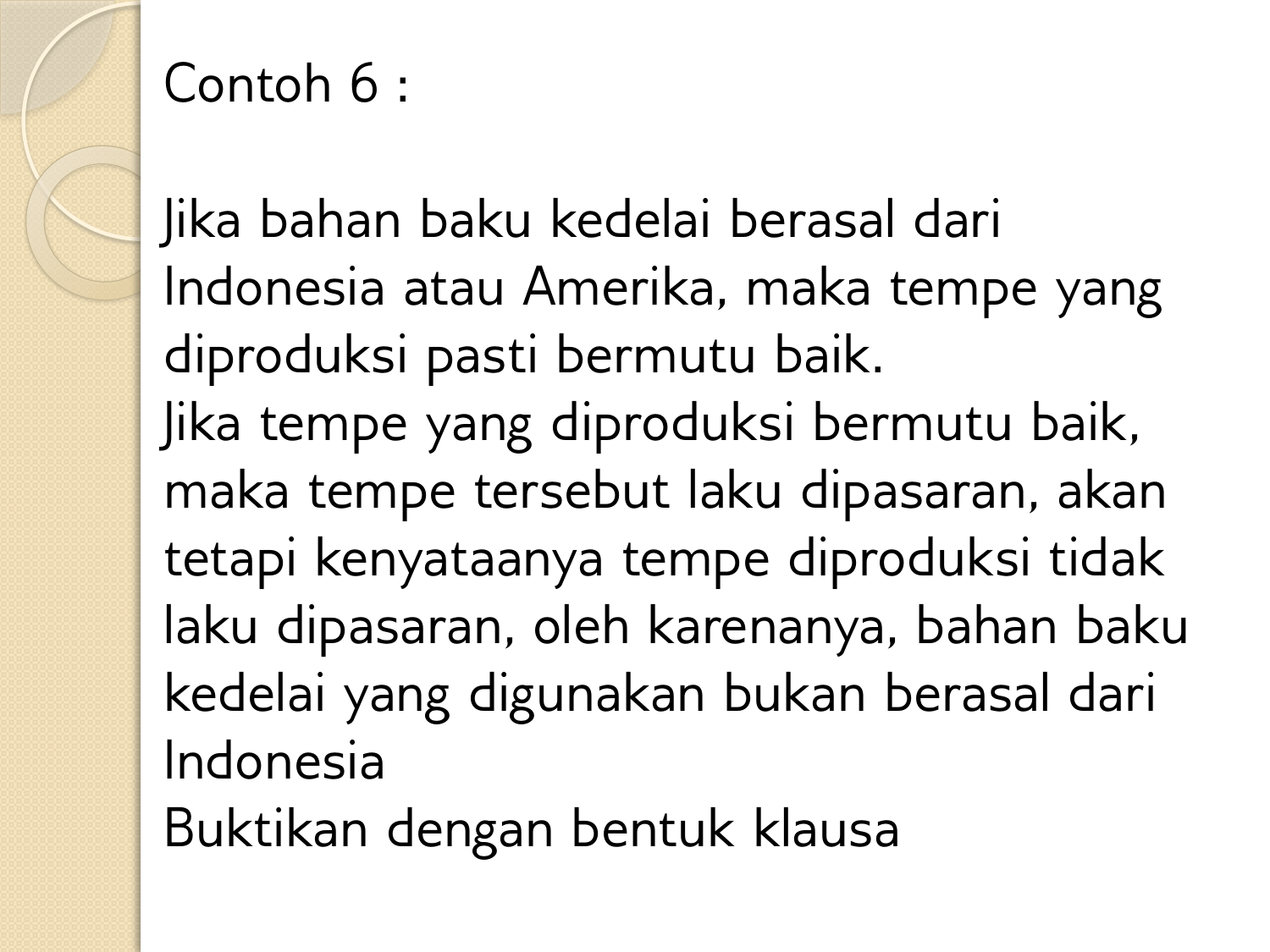

Contoh 6 :

Jika bahan baku kedelai berasal dari Indonesia atau Amerika, maka tempe yang diproduksi pasti bermutu baik.
Jika tempe yang diproduksi bermutu baik, maka tempe tersebut laku dipasaran, akan tetapi kenyataanya tempe diproduksi tidak laku dipasaran, oleh karenanya, bahan baku kedelai yang digunakan bukan berasal dari Indonesia
Buktikan dengan bentuk klausa